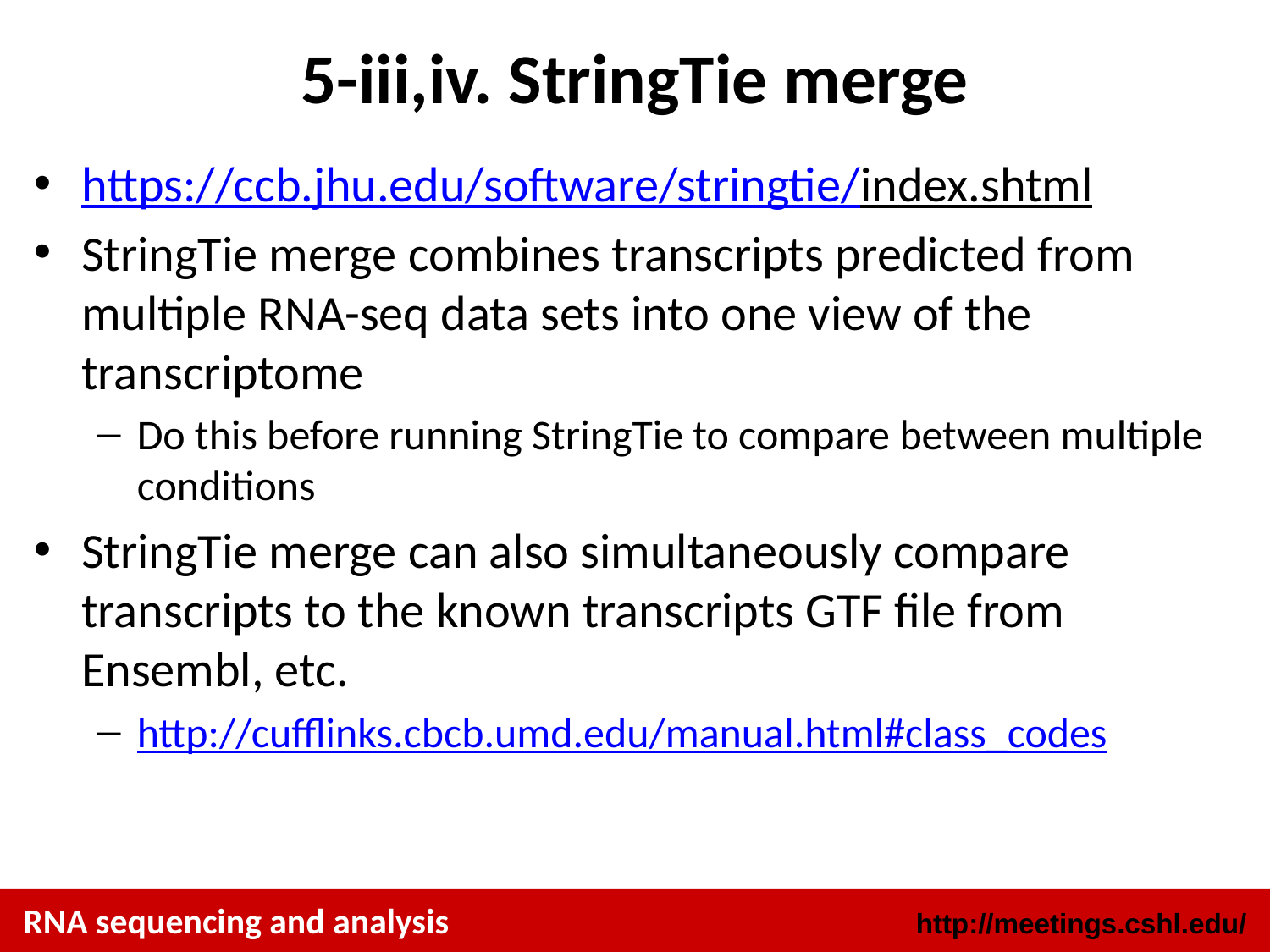

# 5-iii,iv. StringTie merge
https://ccb.jhu.edu/software/stringtie/index.shtml
StringTie merge combines transcripts predicted from multiple RNA-seq data sets into one view of the transcriptome
Do this before running StringTie to compare between multiple conditions
StringTie merge can also simultaneously compare transcripts to the known transcripts GTF file from Ensembl, etc.
http://cufflinks.cbcb.umd.edu/manual.html#class_codes